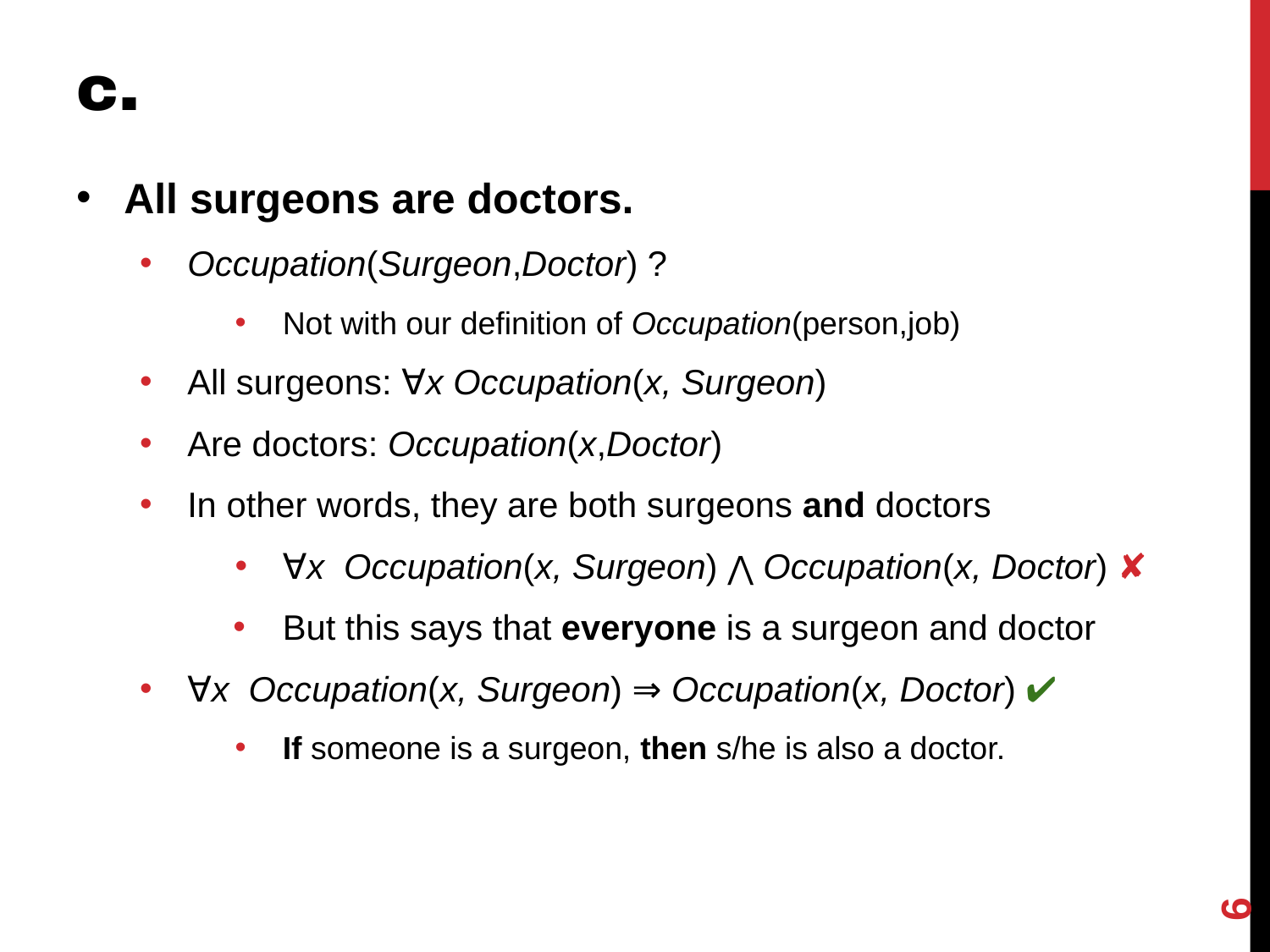

# c.
All surgeons are doctors.
Occupation(Surgeon,Doctor) ?
Not with our definition of Occupation(person,job)
All surgeons: ∀x Occupation(x, Surgeon)
Are doctors: Occupation(x,Doctor)
In other words, they are both surgeons and doctors
∀x  Occupation(x, Surgeon) ⋀ Occupation(x, Doctor) ✘
But this says that everyone is a surgeon and doctor
∀x  Occupation(x, Surgeon) ⇒ Occupation(x, Doctor) ✔
If someone is a surgeon, then s/he is also a doctor.
6